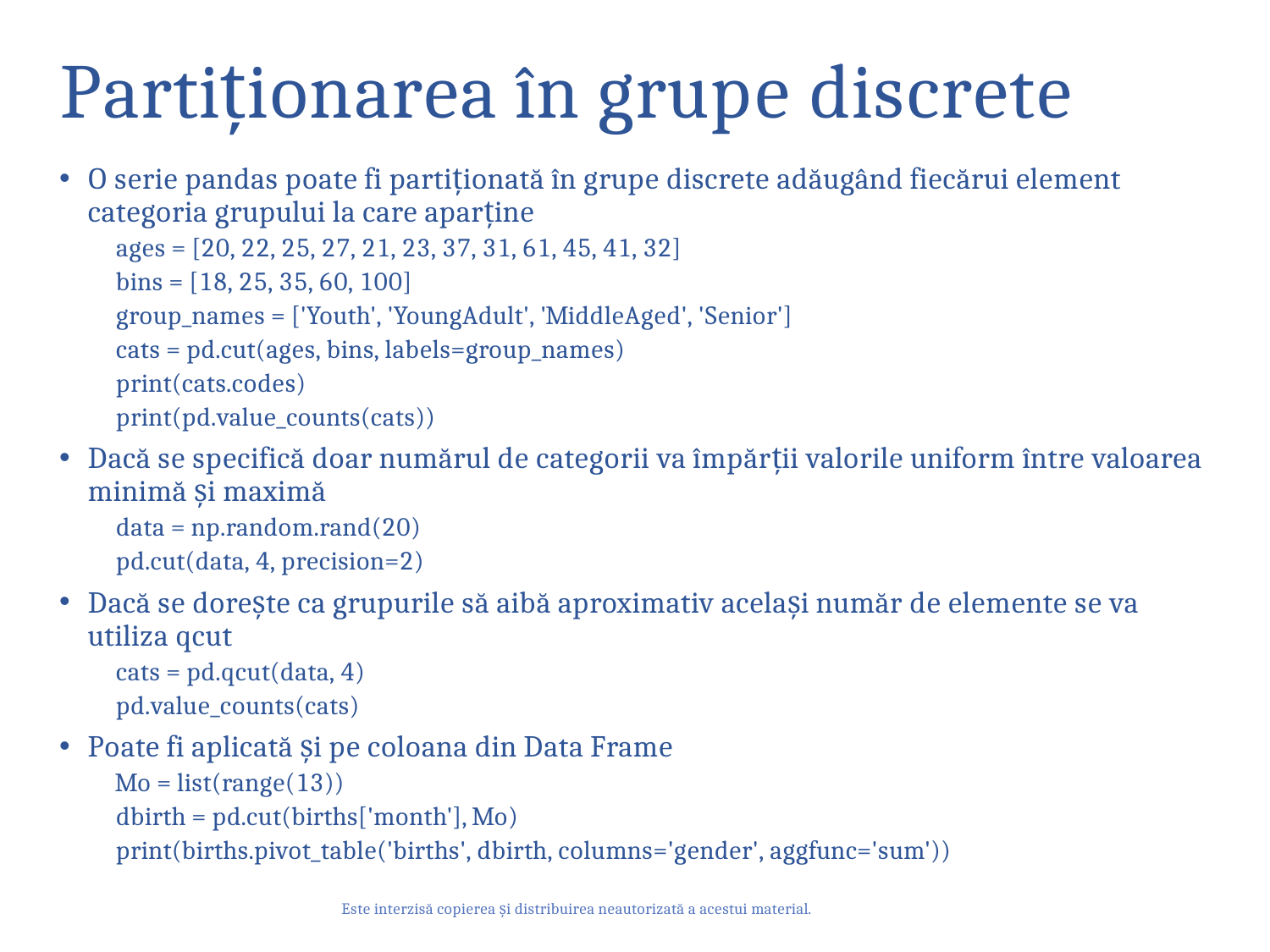

# Partiționarea în grupe discrete
O serie pandas poate fi partiționată în grupe discrete adăugând fiecărui element categoria grupului la care aparține
ages = [20, 22, 25, 27, 21, 23, 37, 31, 61, 45, 41, 32]
bins = [18, 25, 35, 60, 100]
group_names = ['Youth', 'YoungAdult', 'MiddleAged', 'Senior']
cats = pd.cut(ages, bins, labels=group_names)
print(cats.codes)
print(pd.value_counts(cats))
Dacă se specifică doar numărul de categorii va împărții valorile uniform între valoarea minimă și maximă
data = np.random.rand(20)
pd.cut(data, 4, precision=2)
Dacă se dorește ca grupurile să aibă aproximativ același număr de elemente se va utiliza qcut
cats = pd.qcut(data, 4)
pd.value_counts(cats)
Poate fi aplicată și pe coloana din Data Frame
Mo = list(range(13))
dbirth = pd.cut(births['month'], Mo)
print(births.pivot_table('births', dbirth, columns='gender', aggfunc='sum'))